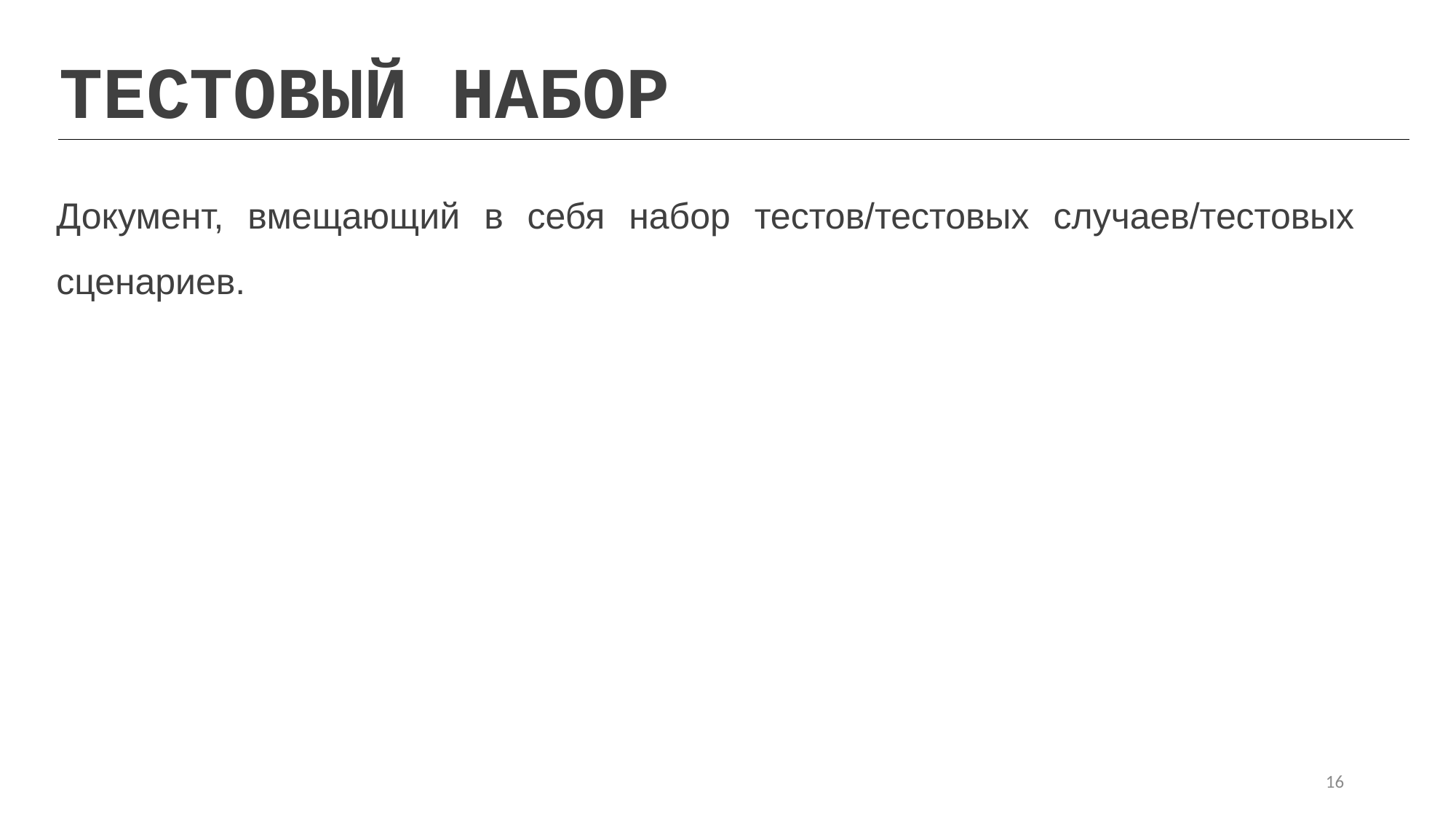

ТЕСТОВЫЙ НАБОР
Документ, вмещающий в себя набор тестов/тестовых случаев/тестовых сценариев.
16